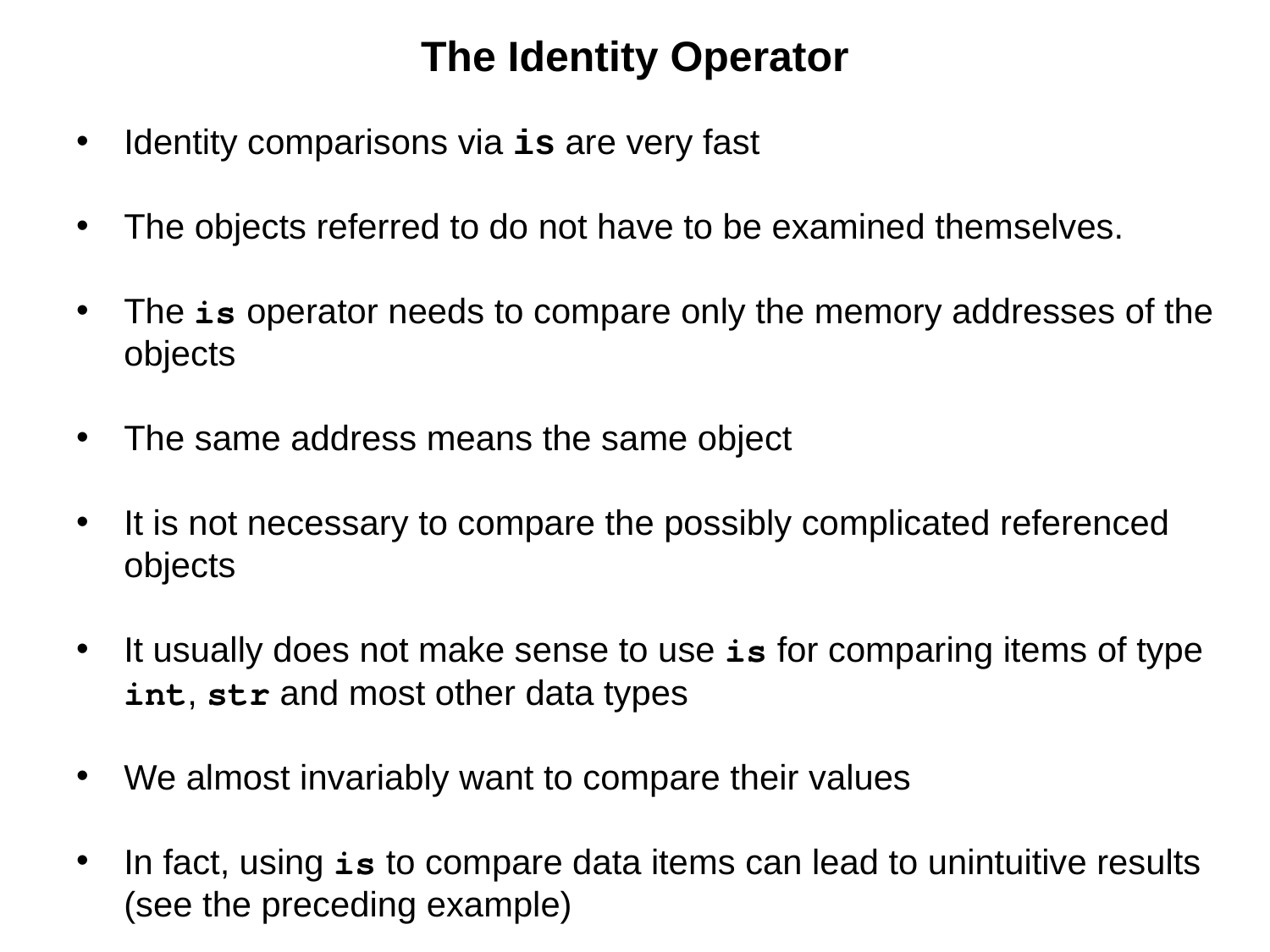

# The Identity Operator
Identity comparisons via is are very fast
The objects referred to do not have to be examined themselves.
The is operator needs to compare only the memory addresses of the objects
The same address means the same object
It is not necessary to compare the possibly complicated referenced objects
It usually does not make sense to use is for comparing items of type int, str and most other data types
We almost invariably want to compare their values
In fact, using is to compare data items can lead to unintuitive results (see the preceding example)